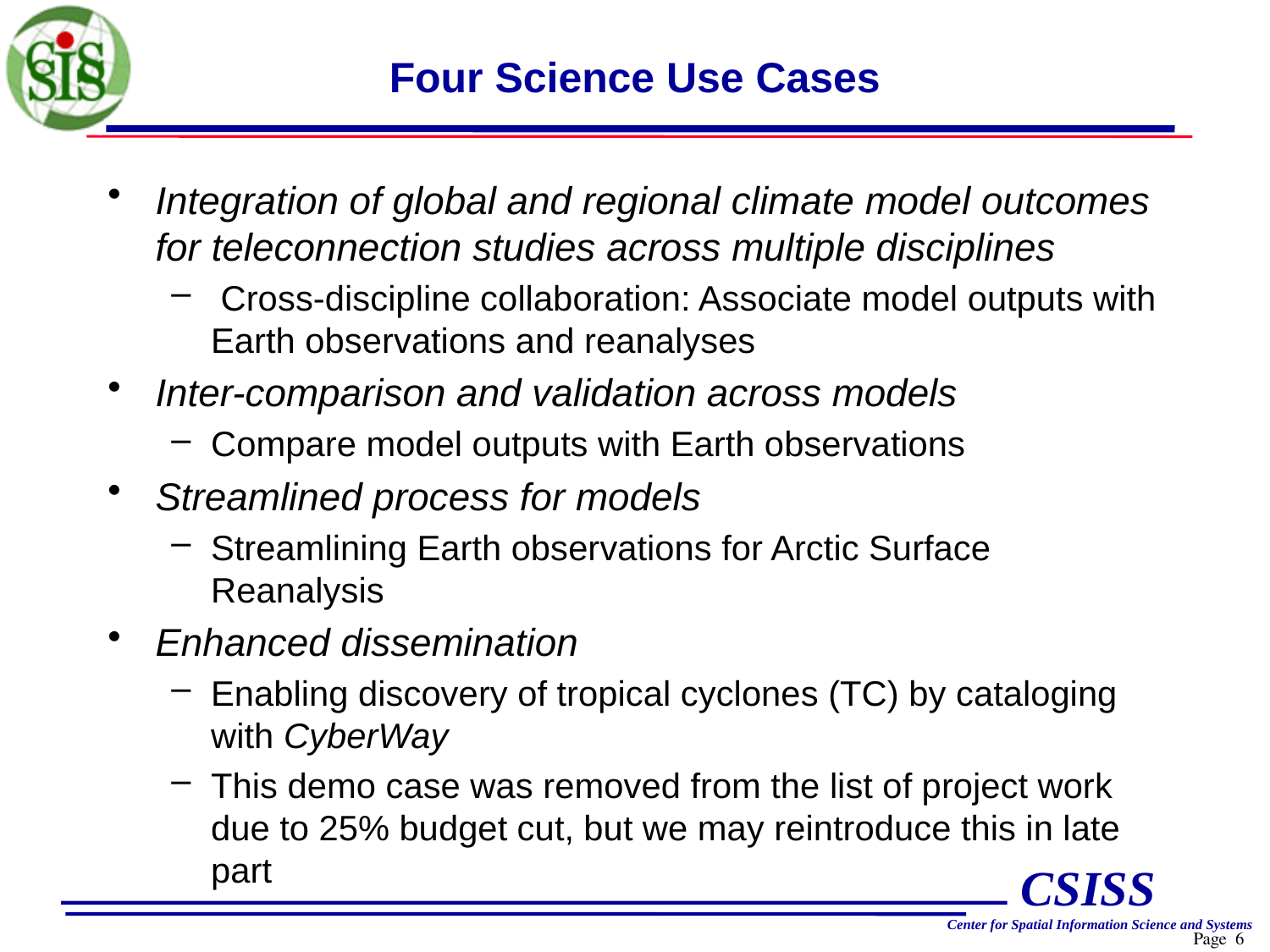

# Four Science Use Cases
Integration of global and regional climate model outcomes for teleconnection studies across multiple disciplines
 Cross-discipline collaboration: Associate model outputs with Earth observations and reanalyses
Inter-comparison and validation across models
Compare model outputs with Earth observations
Streamlined process for models
Streamlining Earth observations for Arctic Surface Reanalysis
Enhanced dissemination
Enabling discovery of tropical cyclones (TC) by cataloging with CyberWay
This demo case was removed from the list of project work due to 25% budget cut, but we may reintroduce this in late part